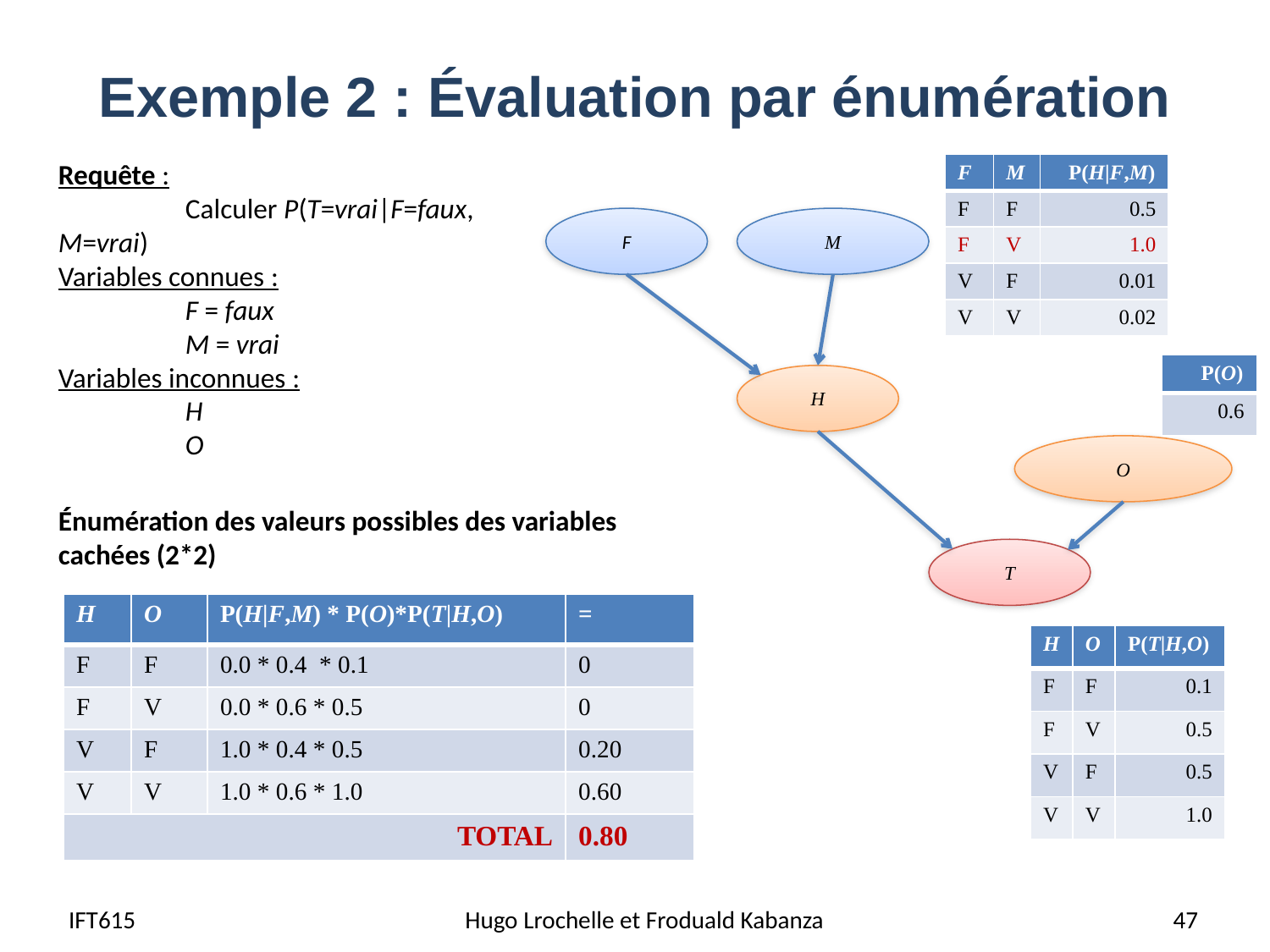

# Exemple 2 : Évaluation par énumération
Requête :
	Calculer P(T=vrai|F=faux, M=vrai)
Variables connues :
	F = faux
	M = vrai
Variables inconnues :
	H
	O
| F | M | P(H|F,M) |
| --- | --- | --- |
| F | F | 0.5 |
| F | V | 1.0 |
| V | F | 0.01 |
| V | V | 0.02 |
F
M
| P(O) |
| --- |
| 0.6 |
H
O
Énumération des valeurs possibles des variables cachées (2*2)
T
| H | O | P(H|F,M) \* P(O)\*P(T|H,O) | = |
| --- | --- | --- | --- |
| F | F | 0.0 \* 0.4 \* 0.1 | 0 |
| F | V | 0.0 \* 0.6 \* 0.5 | 0 |
| V | F | 1.0 \* 0.4 \* 0.5 | 0.20 |
| V | V | 1.0 \* 0.6 \* 1.0 | 0.60 |
| TOTAL |  |  | 0.80 |
| H | O | P(T|H,O) |
| --- | --- | --- |
| F | F | 0.1 |
| F | V | 0.5 |
| V | F | 0.5 |
| V | V | 1.0 |
IFT615
 Hugo Lrochelle et Froduald Kabanza
47